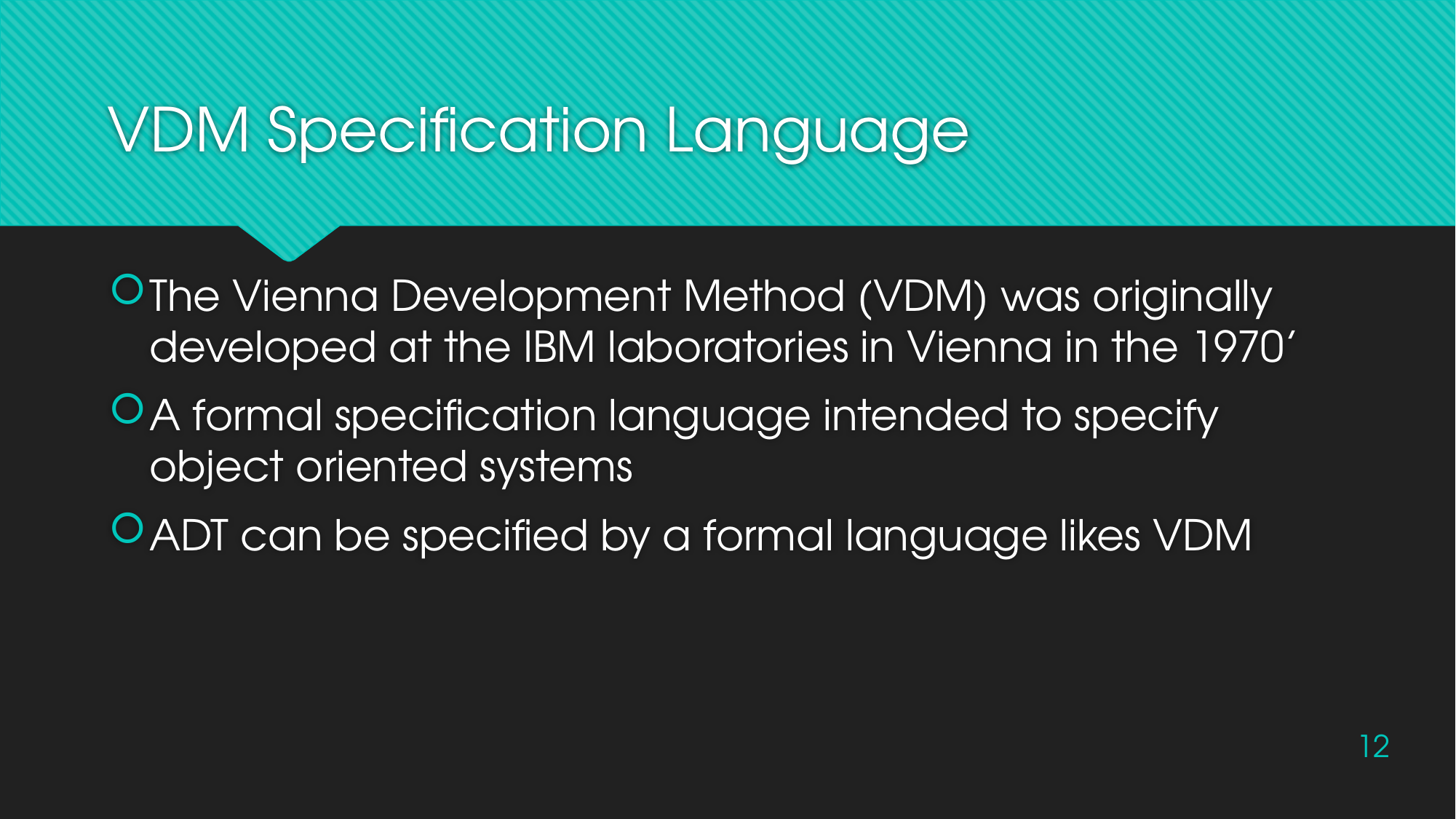

# VDM Specification Language
The Vienna Development Method (VDM) was originally developed at the IBM laboratories in Vienna in the 1970’
A formal specification language intended to specify object oriented systems
ADT can be specified by a formal language likes VDM

12